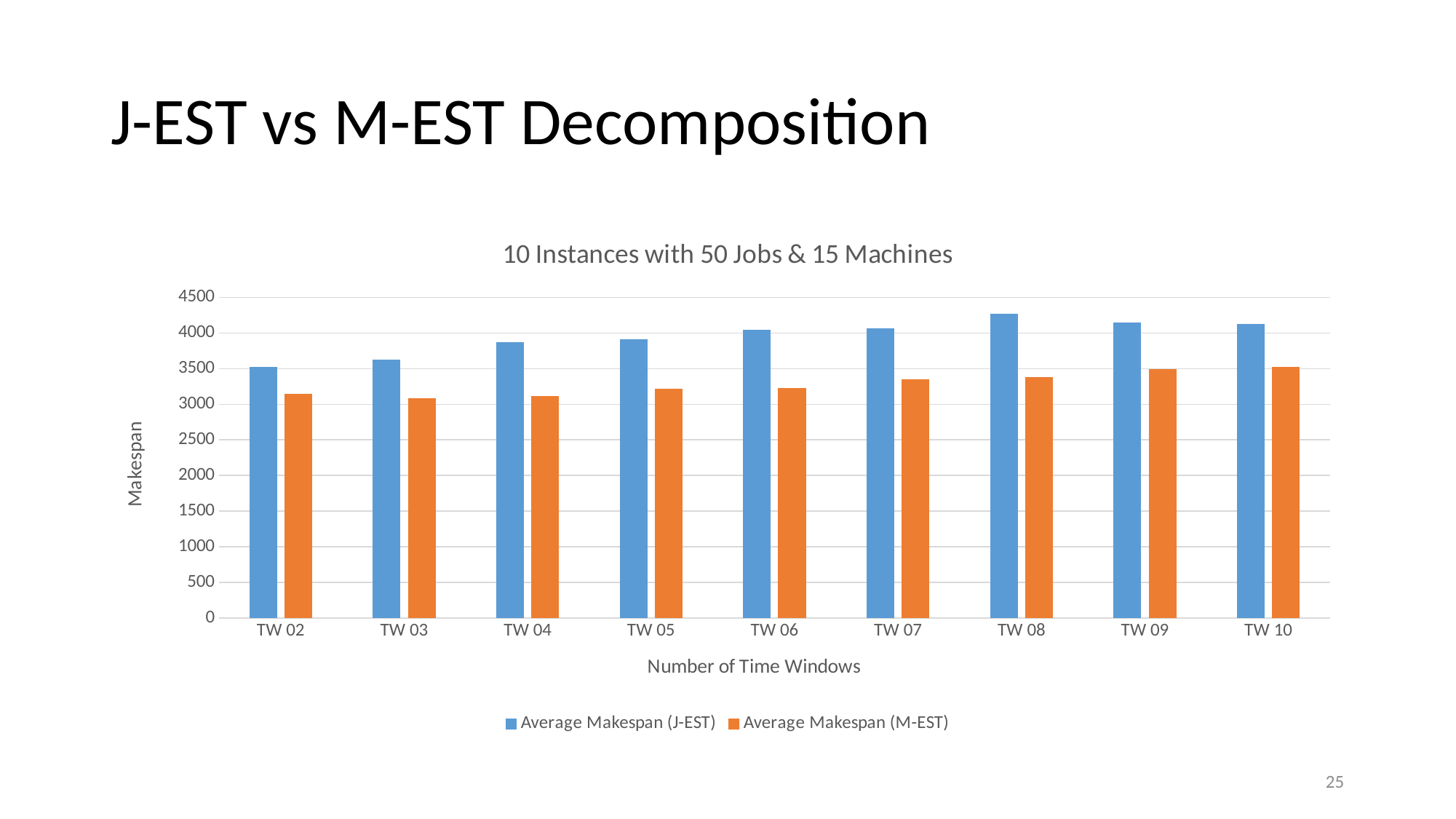

# J-EST vs M-EST Decomposition

### Chart: 10 Instances with 50 Jobs & 15 Machines

| Category | Average Makespan (J-EST) | Average Makespan (M-EST) |
|---|---|---|
| TW 02 | 3525.0 | 3150.0 |
| TW 03 | 3622.0 | 3084.0 |
| TW 04 | 3870.0 | 3111.0 |
| TW 05 | 3908.0 | 3214.0 |
| TW 06 | 4044.0 | 3225.0 |
| TW 07 | 4064.0 | 3351.0 |
| TW 08 | 4269.0 | 3379.0 |
| TW 09 | 4146.0 | 3495.0 |
| TW 10 | 4127.0 | 3525.0 |
25